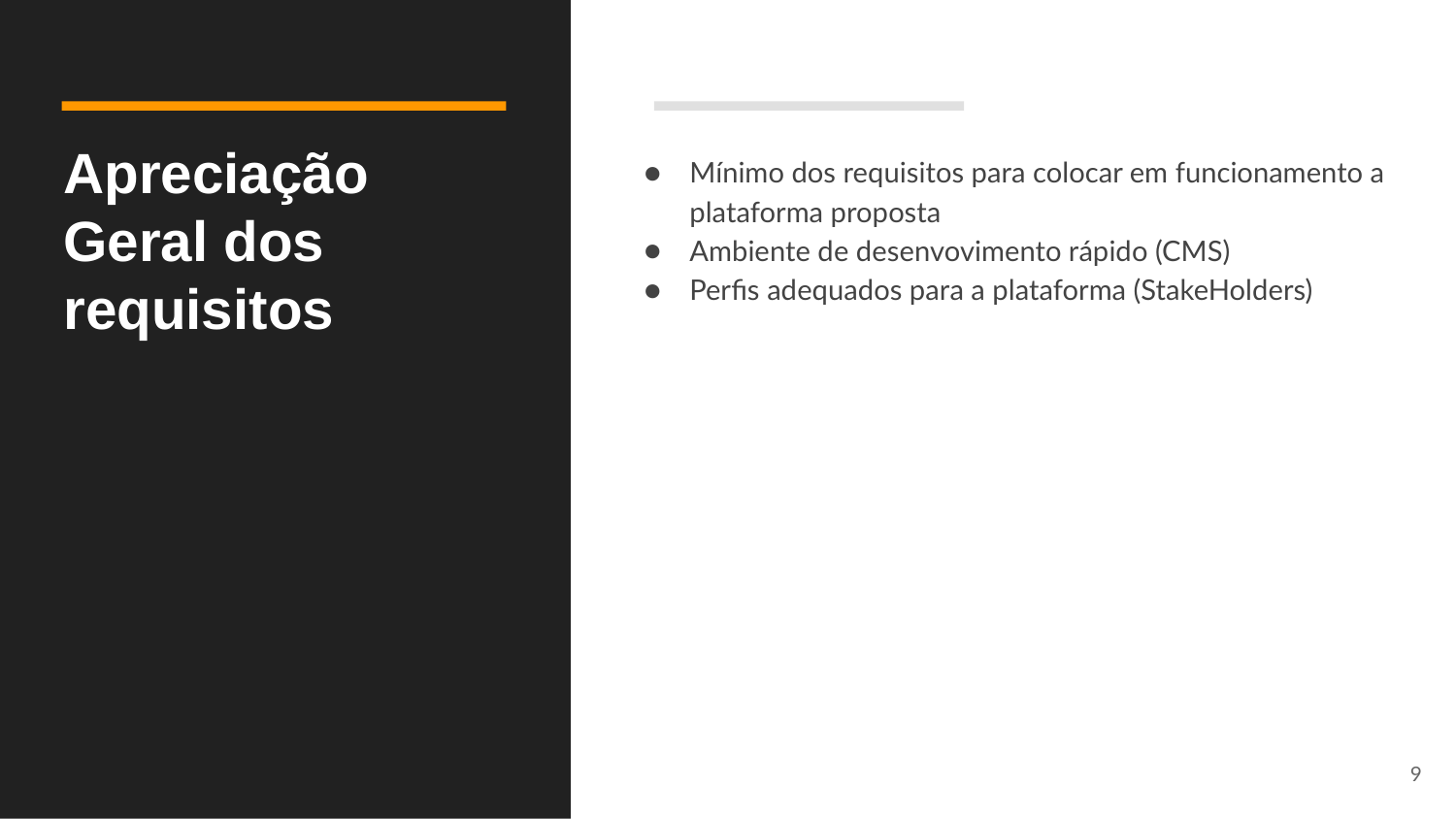

# Apreciação Geral dos requisitos
Mínimo dos requisitos para colocar em funcionamento a plataforma proposta
Ambiente de desenvovimento rápido (CMS)
Perfis adequados para a plataforma (StakeHolders)

9